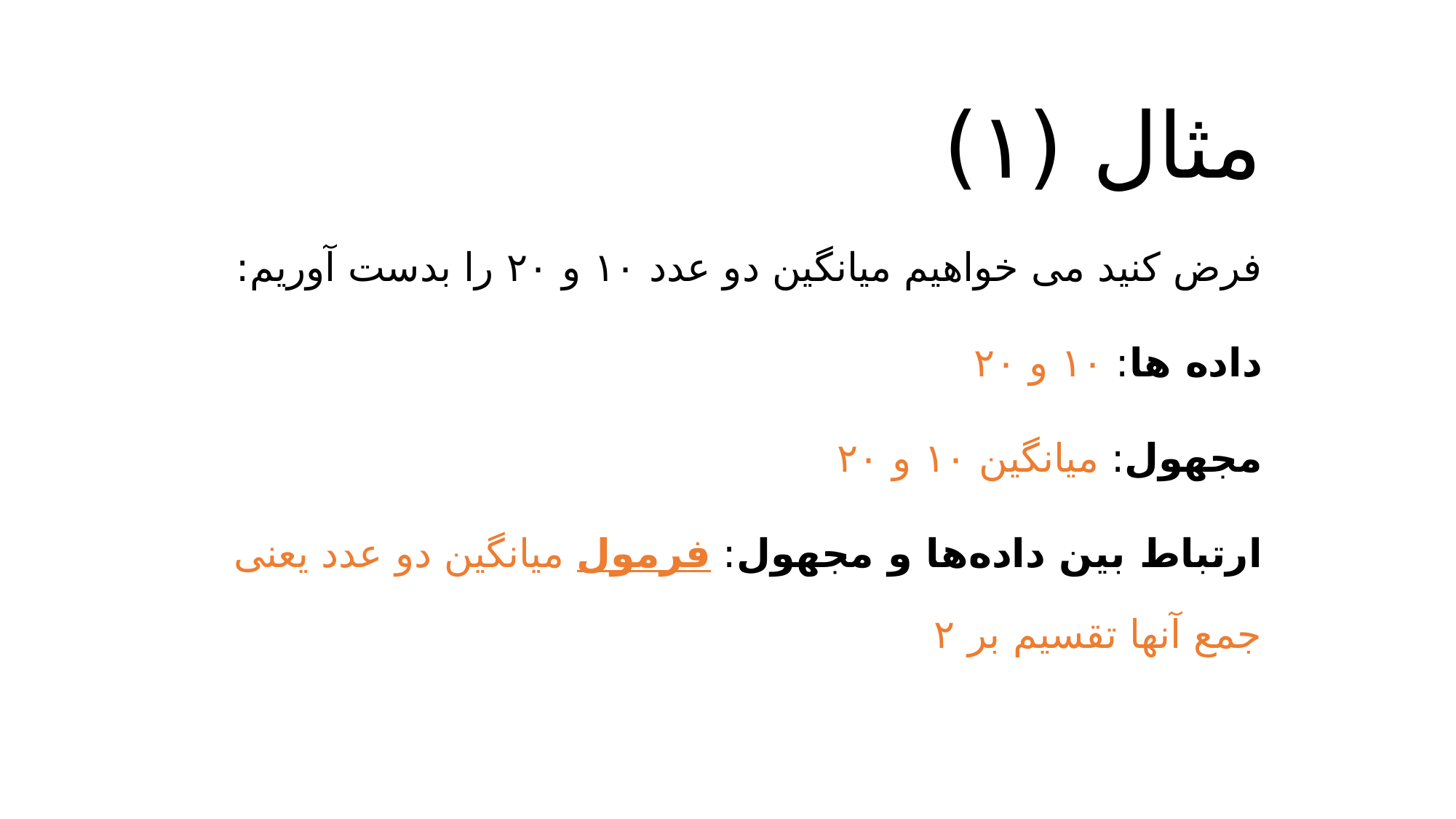

# مثال (۱)
فرض کنید می خواهیم میانگین دو عدد ۱۰ و ۲۰ را بدست آوریم:
داده ها:‌ ۱۰ و ۲۰
مجهول: میانگین ۱۰ و ۲۰
ارتباط بین داده‌ها و مجهول: فرمول میانگین دو عدد یعنی جمع آنها تقسیم بر ۲